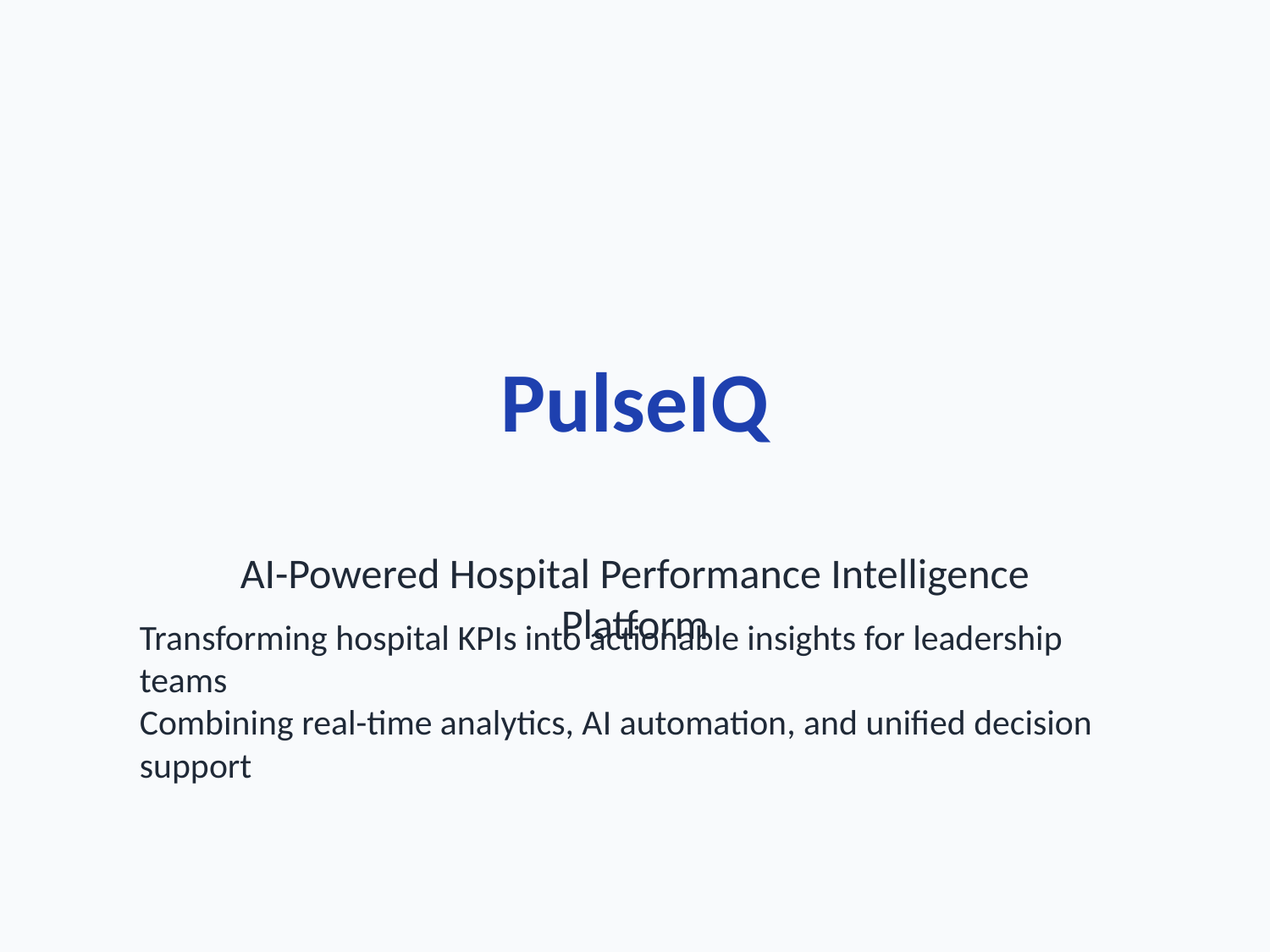

# PulseIQ
AI-Powered Hospital Performance Intelligence Platform

Transforming hospital KPIs into actionable insights for leadership teams
Combining real-time analytics, AI automation, and unified decision support